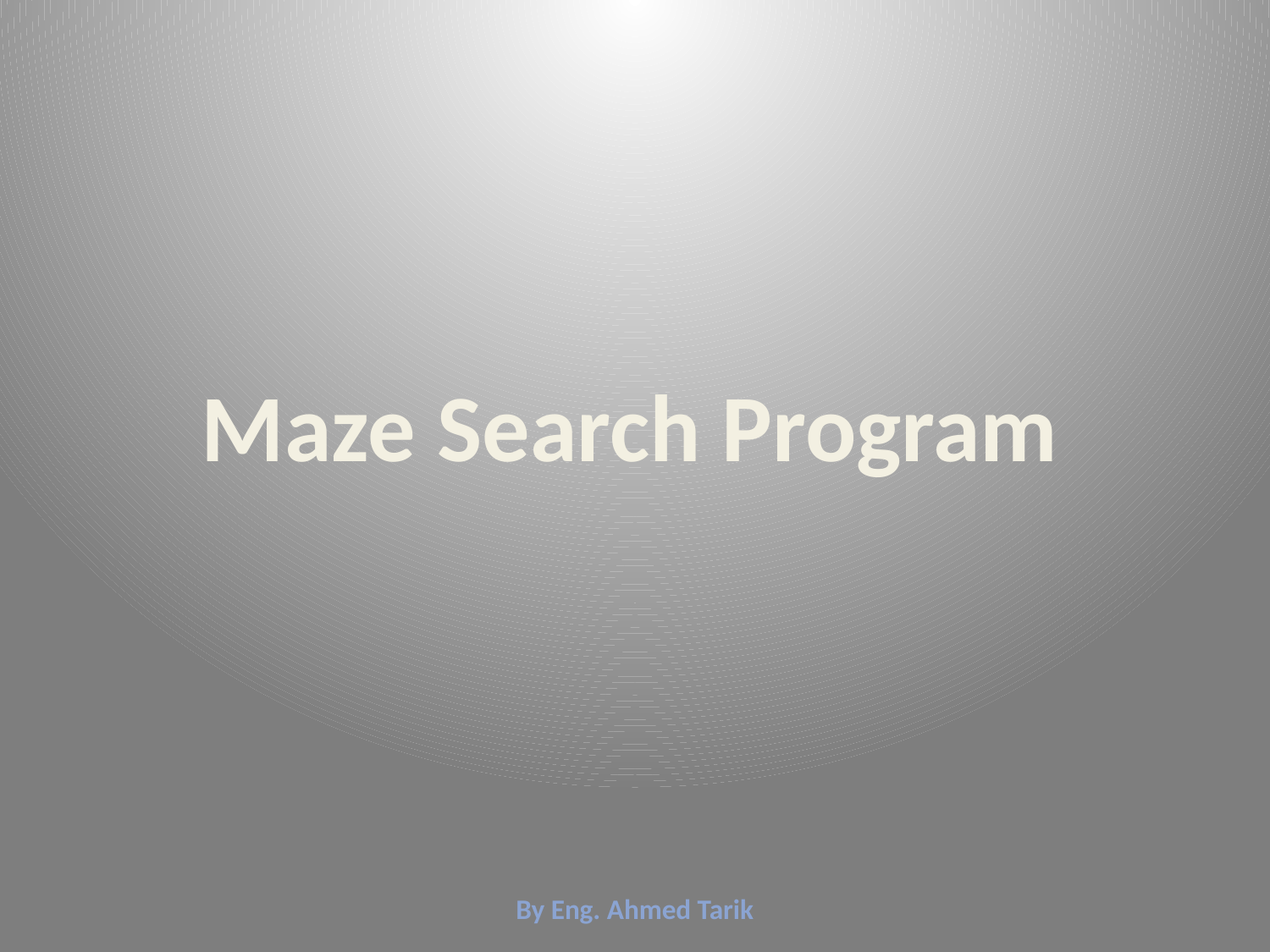

Maze Search Program
By Eng. Ahmed Tarik